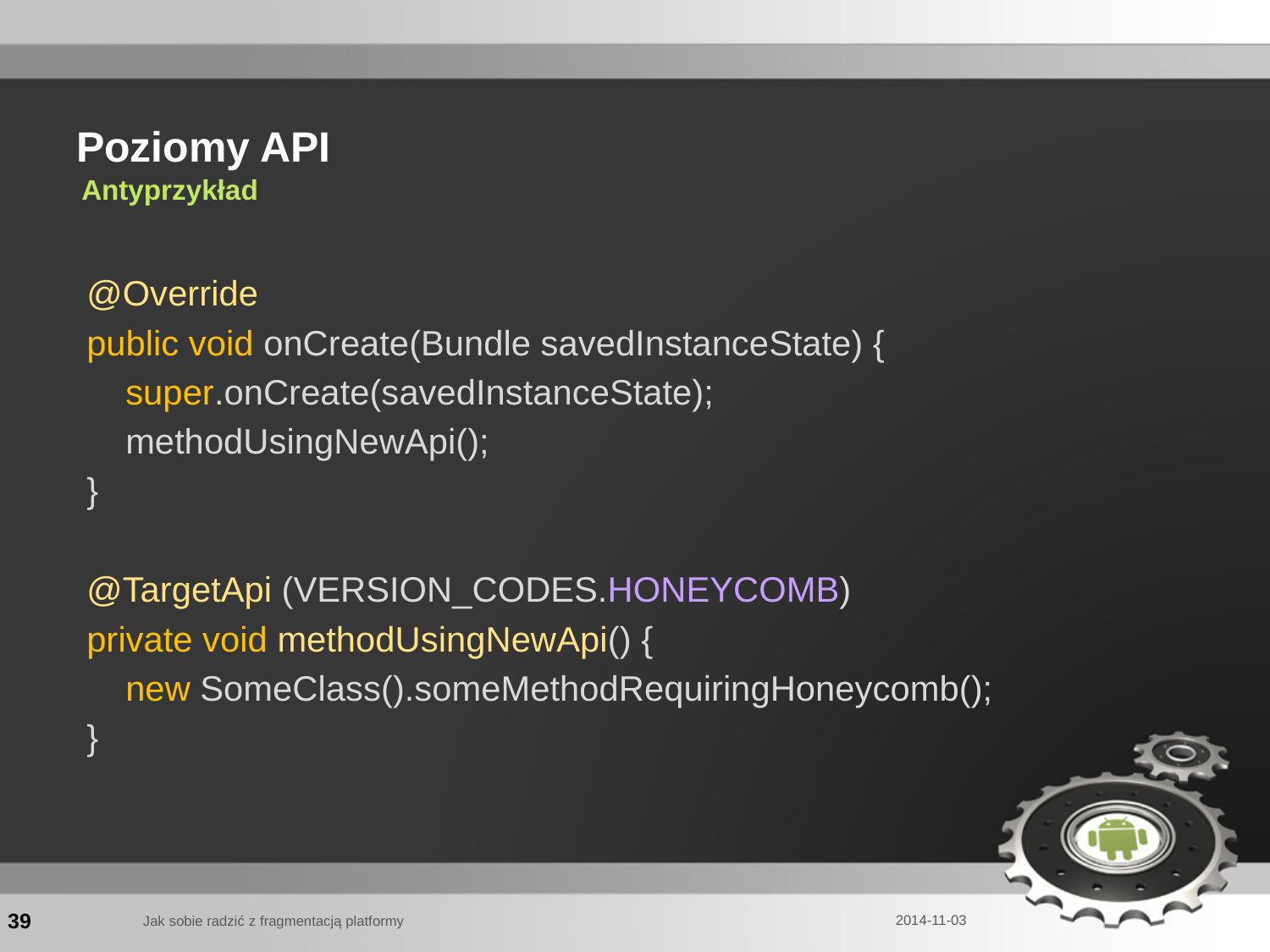

# Poziomy API
Antyprzykład
@Override
public void onCreate(Bundle savedInstanceState) {
    super.onCreate(savedInstanceState);
    methodUsingNewApi();
}

@TargetApi (VERSION_CODES.HONEYCOMB)
private void methodUsingNewApi() {
    new SomeClass().someMethodRequiringHoneycomb();
}